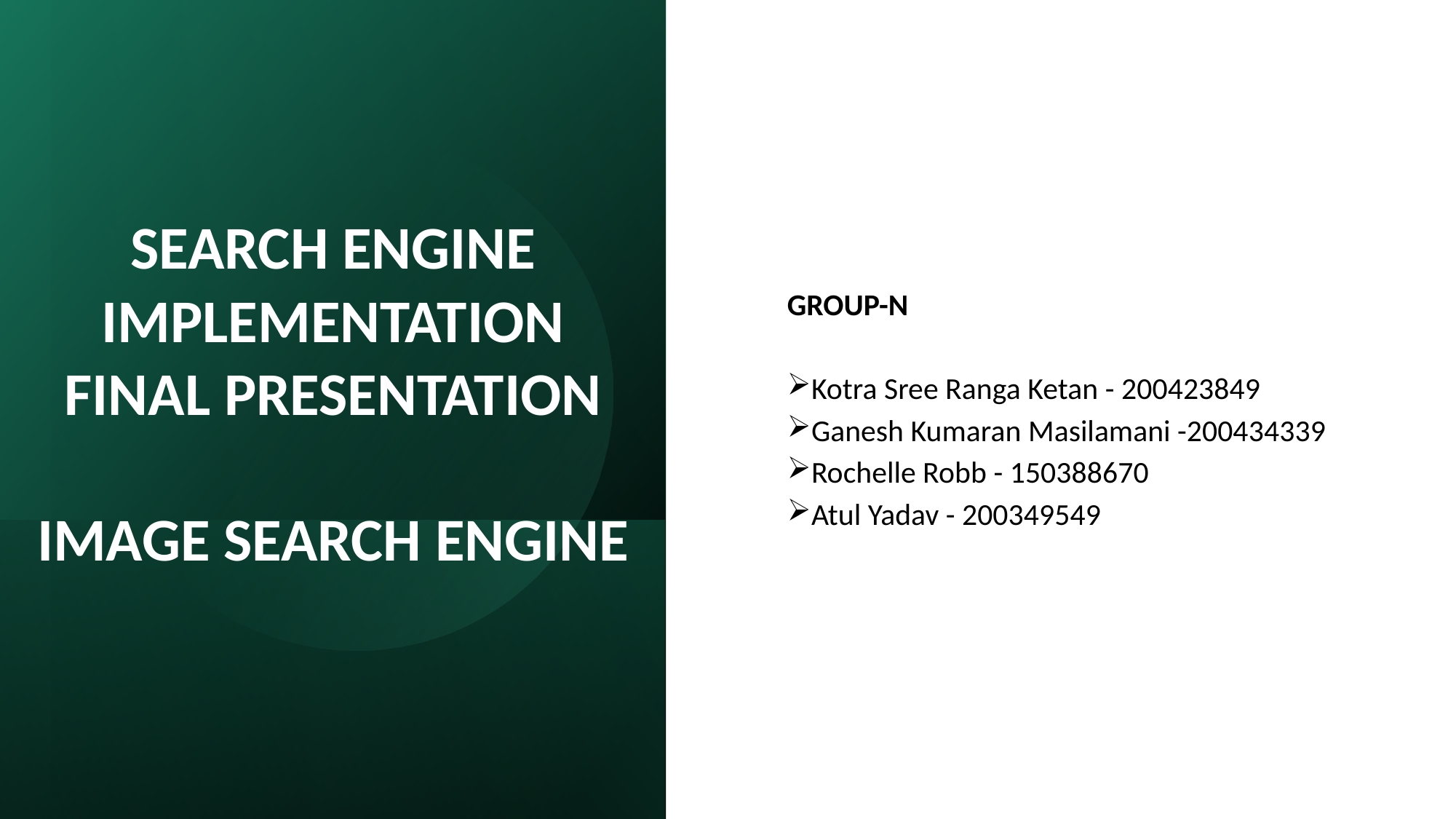

GROUP-N

Kotra Sree Ranga Ketan - 200423849
Ganesh Kumaran Masilamani -200434339
Rochelle Robb - 150388670
Atul Yadav - 200349549

SEARCH ENGINE IMPLEMENTATION
FINAL PRESENTATION

IMAGE SEARCH ENGINE